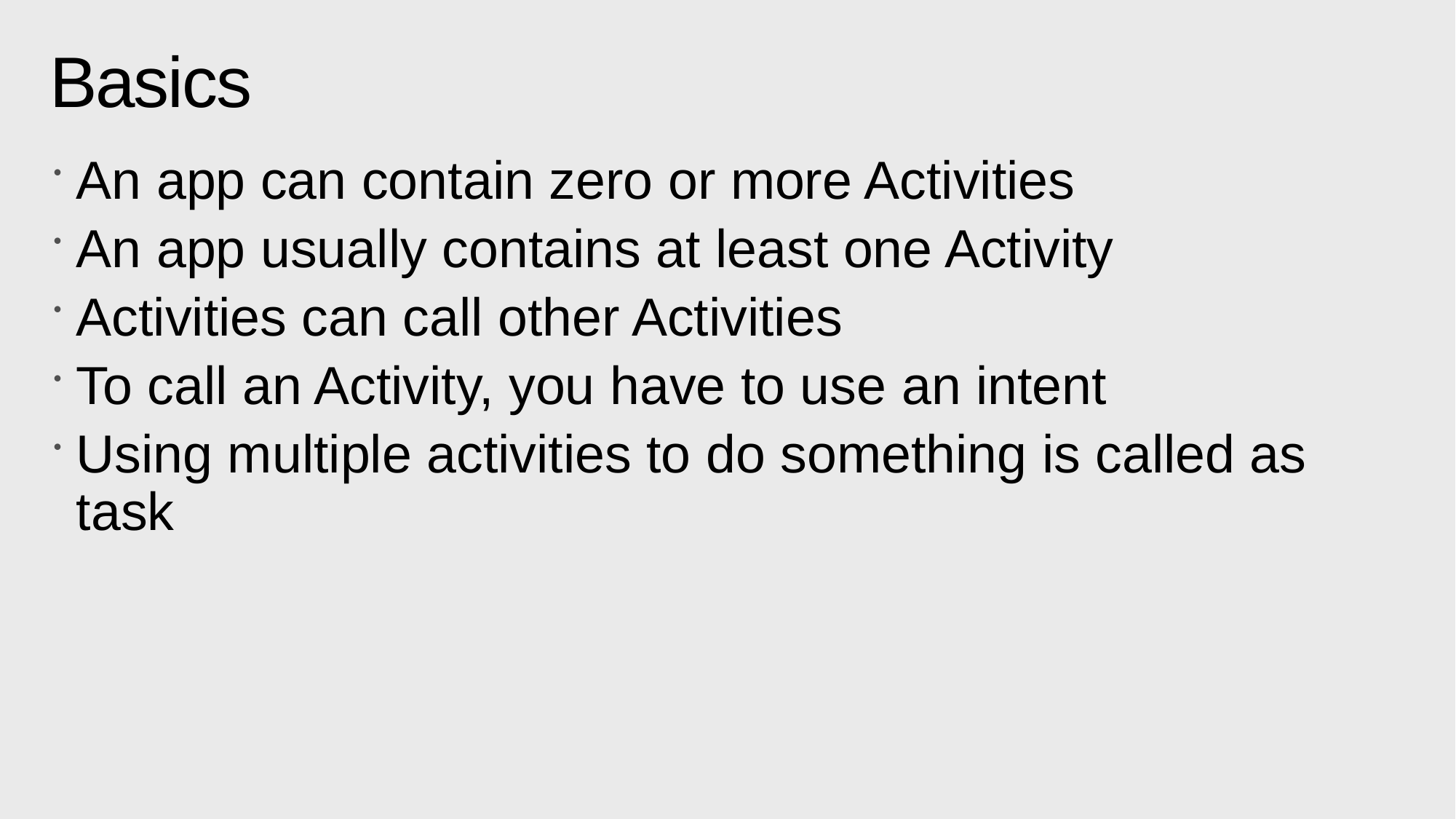

# Basics
An app can contain zero or more Activities
An app usually contains at least one Activity
Activities can call other Activities
To call an Activity, you have to use an intent
Using multiple activities to do something is called as task